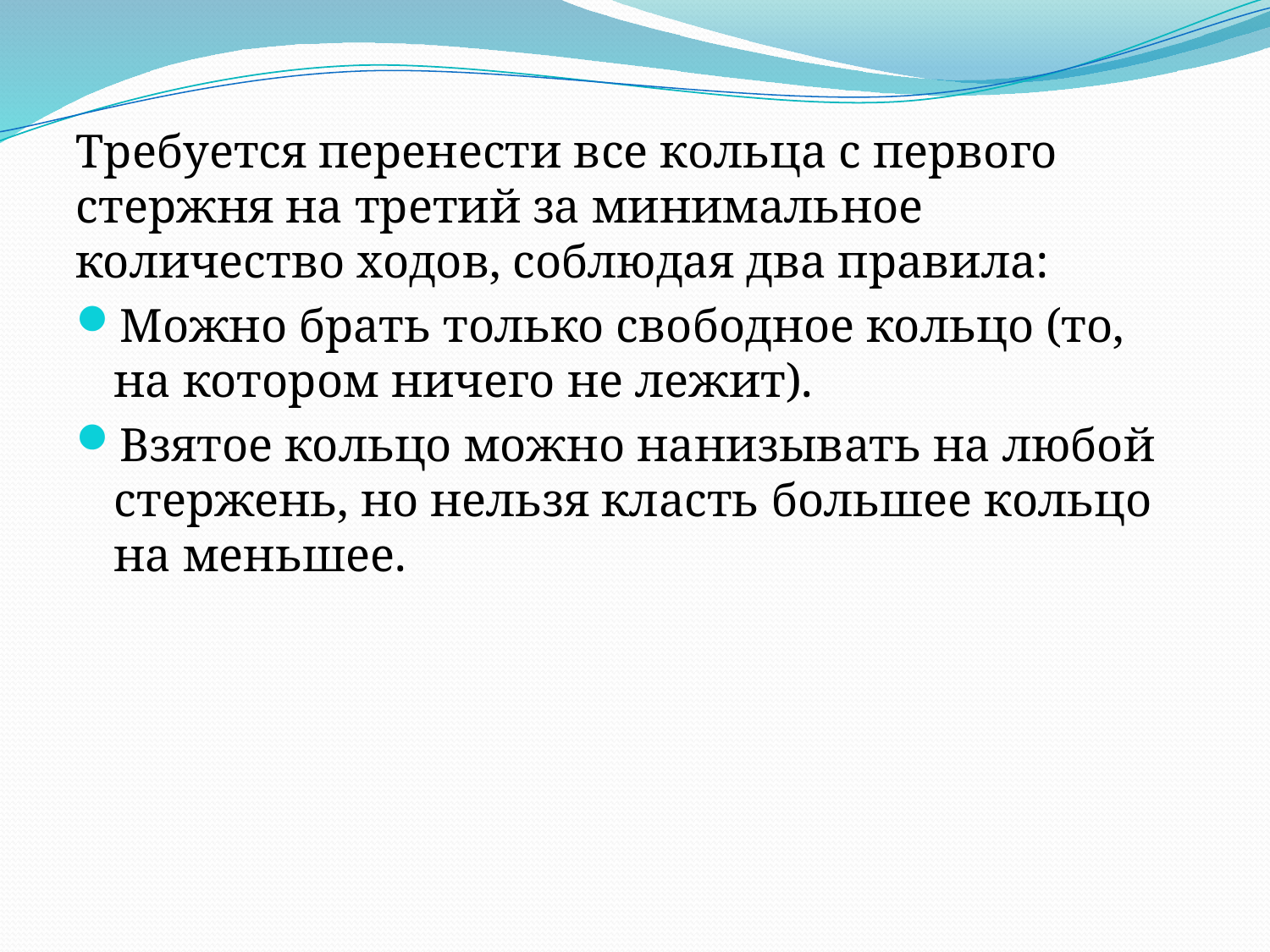

Требуется перенести все кольца с первого стержня на третий за минимальное количество ходов, соблюдая два правила:
Можно брать только свободное кольцо (то, на котором ничего не лежит).
Взятое кольцо можно нанизывать на любой стержень, но нельзя класть большее кольцо на меньшее.